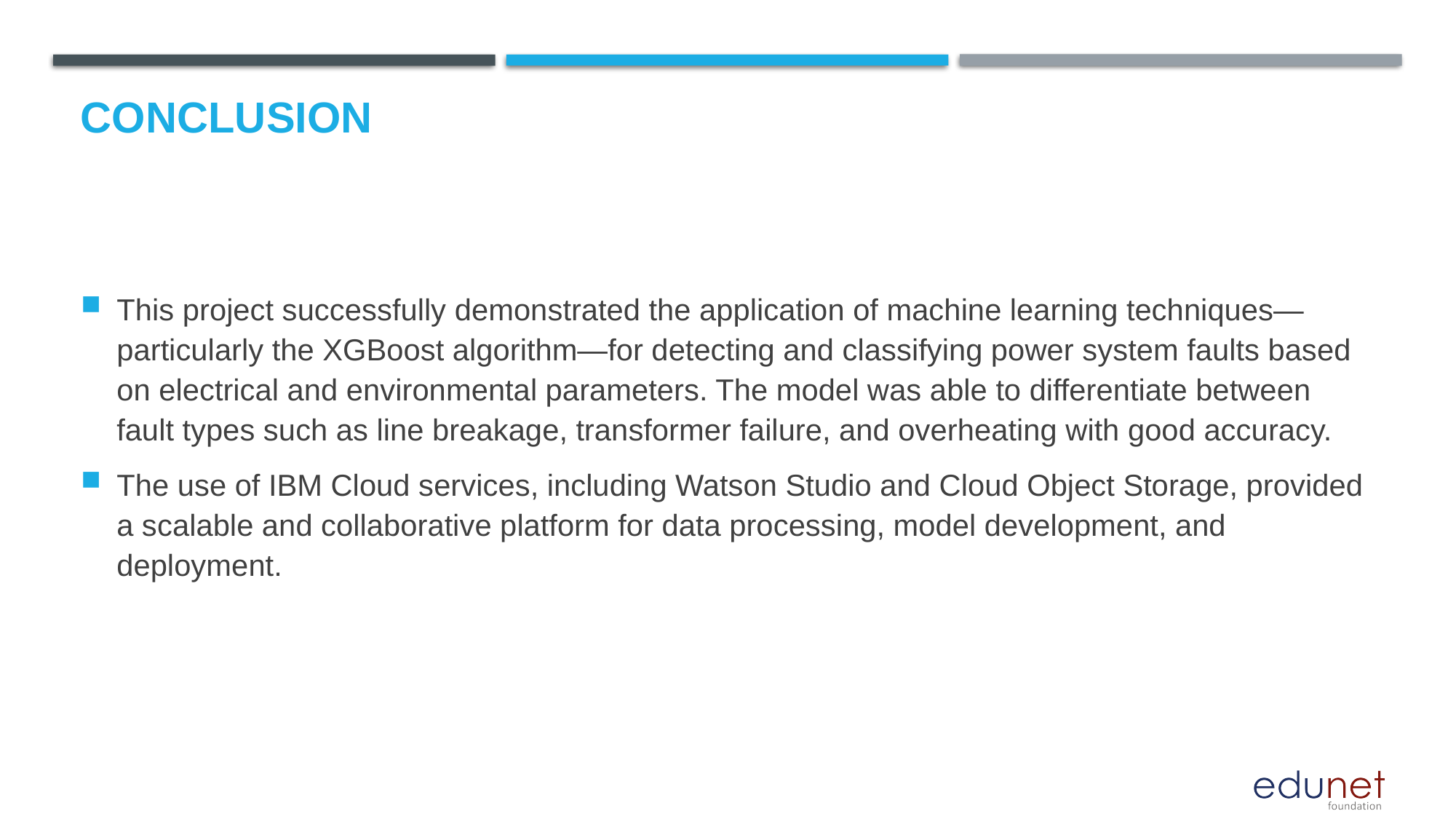

# Conclusion
This project successfully demonstrated the application of machine learning techniques—particularly the XGBoost algorithm—for detecting and classifying power system faults based on electrical and environmental parameters. The model was able to differentiate between fault types such as line breakage, transformer failure, and overheating with good accuracy.
The use of IBM Cloud services, including Watson Studio and Cloud Object Storage, provided a scalable and collaborative platform for data processing, model development, and deployment.